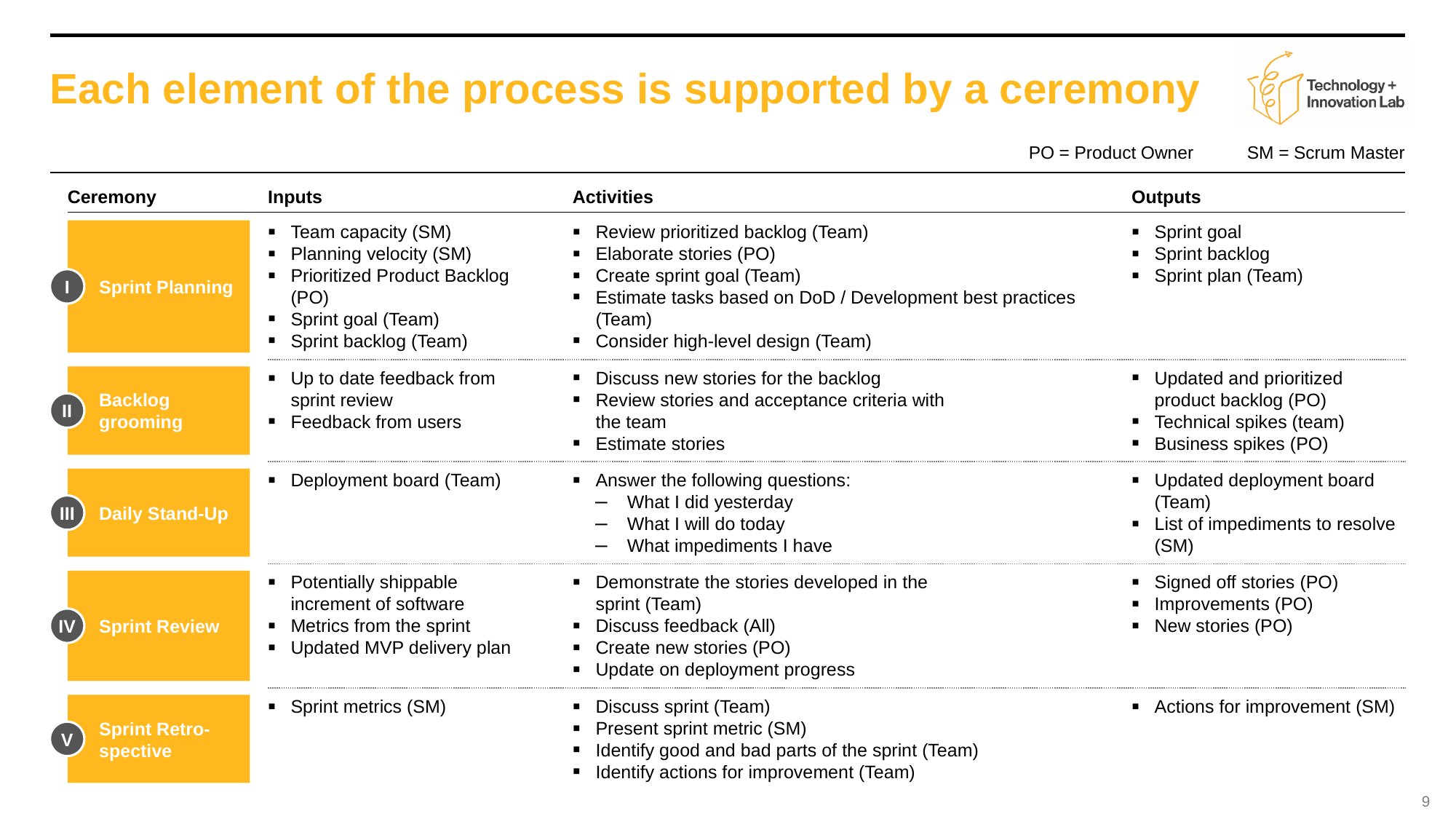

# Each element of the process is supported by a ceremony
PO = Product Owner	SM = Scrum Master
Inputs
Activities
Outputs
Ceremony
Sprint Planning
Team capacity (SM)
Planning velocity (SM)
Prioritized Product Backlog (PO)
Sprint goal (Team)
Sprint backlog (Team)
Review prioritized backlog (Team)
Elaborate stories (PO)
Create sprint goal (Team)
Estimate tasks based on DoD / Development best practices (Team)
Consider high-level design (Team)
Sprint goal
Sprint backlog
Sprint plan (Team)
I
Backlog grooming
Up to date feedback from sprint review
Feedback from users
Discuss new stories for the backlog
Review stories and acceptance criteria with
the team
Estimate stories
Updated and prioritized product backlog (PO)
Technical spikes (team)
Business spikes (PO)
II
Daily Stand-Up
Deployment board (Team)
Answer the following questions:
What I did yesterday
What I will do today
What impediments I have
Updated deployment board (Team)
List of impediments to resolve (SM)
III
Sprint Review
Potentially shippable increment of software
Metrics from the sprint
Updated MVP delivery plan
Demonstrate the stories developed in the
sprint (Team)
Discuss feedback (All)
Create new stories (PO)
Update on deployment progress
Signed off stories (PO)
Improvements (PO)
New stories (PO)
IV
Sprint Retro-spective
Sprint metrics (SM)
Discuss sprint (Team)
Present sprint metric (SM)
Identify good and bad parts of the sprint (Team)
Identify actions for improvement (Team)
Actions for improvement (SM)
V